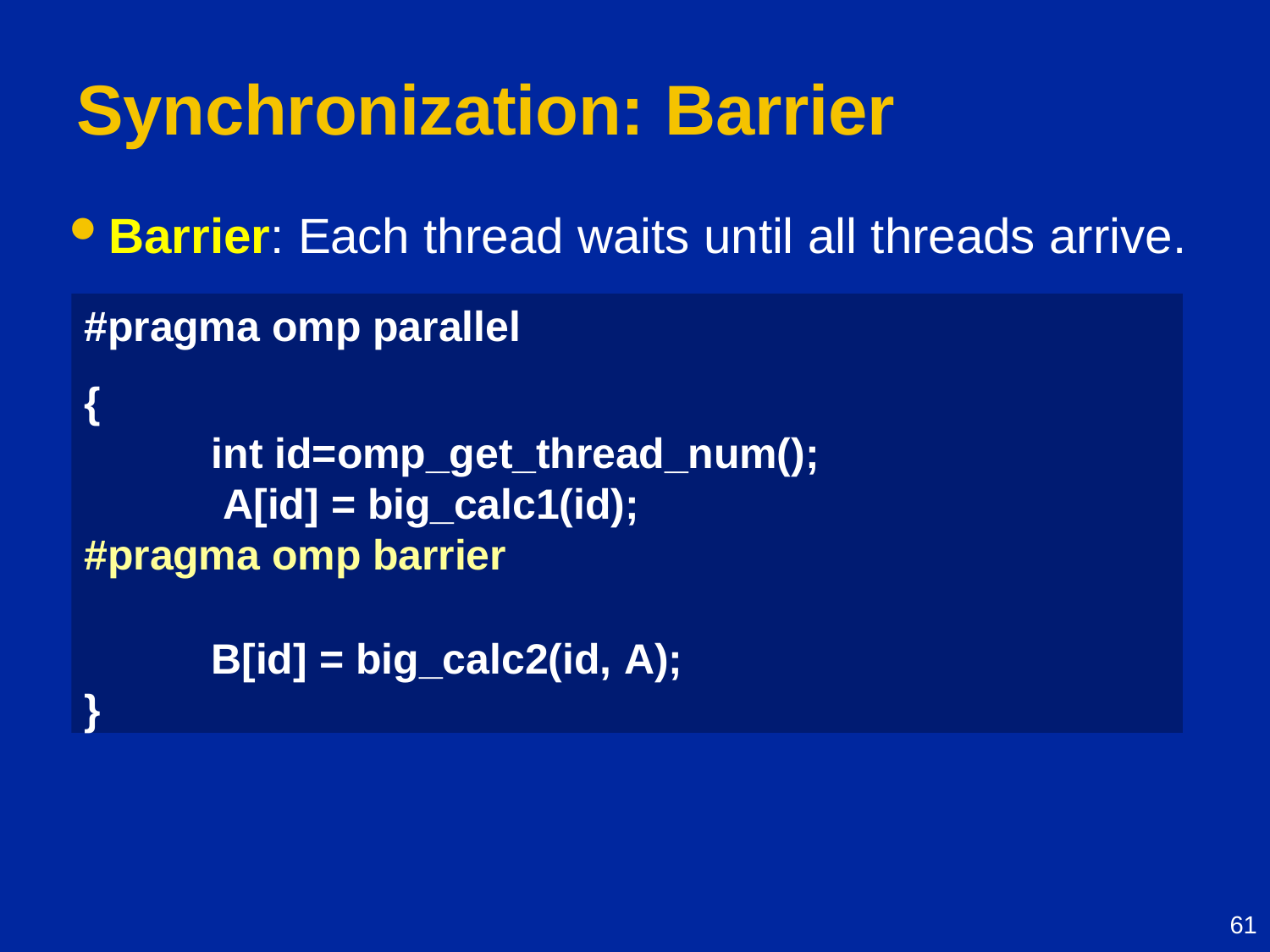

# Synchronization: Barrier
Barrier: Each thread waits until all threads arrive.
#pragma omp parallel
{
int id=omp_get_thread_num();  A[id] = big_calc1(id);
#pragma omp barrier

B[id] = big_calc2(id, A);
}
61